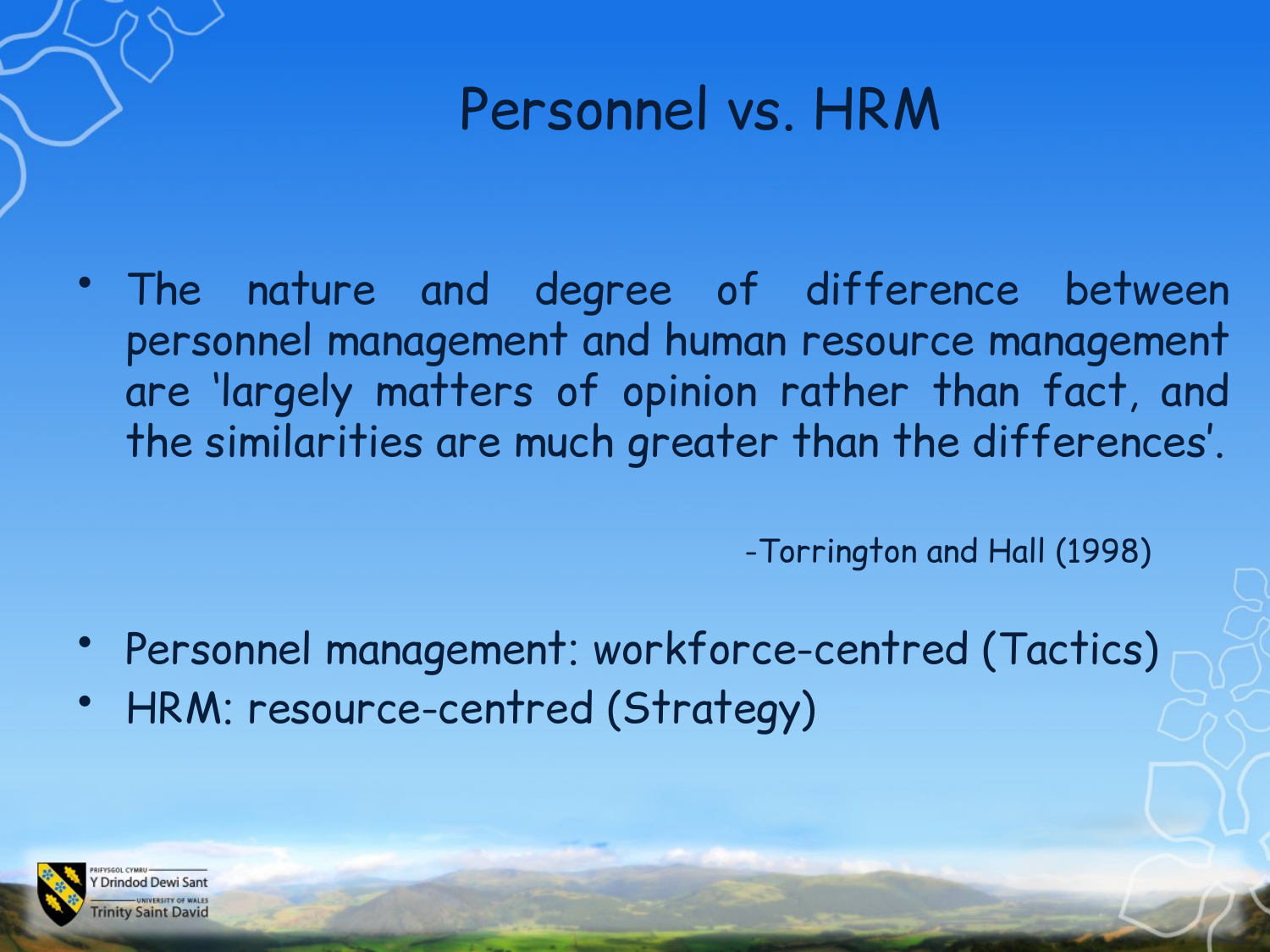

# Personnel vs. HRM

The nature and degree of difference between personnel management and human resource management are ‘largely matters of opinion rather than fact, and the similarities are much greater than the differences’.

					-Torrington and Hall (1998)

Personnel management: workforce-centred (Tactics)
HRM: resource-centred (Strategy)